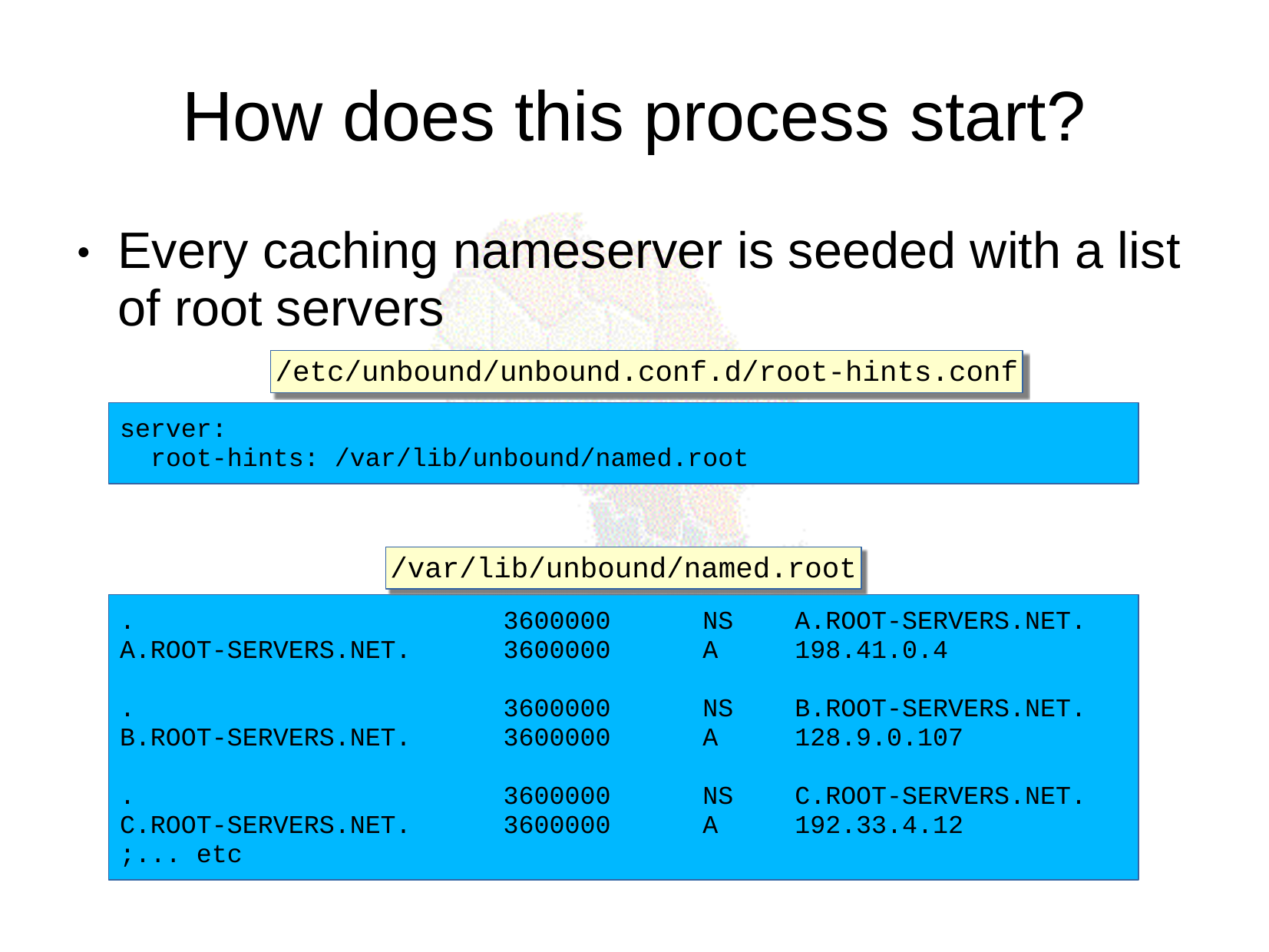

How does this process start?
Every caching nameserver is seeded with a list of root servers
/etc/unbound/unbound.conf.d/root-hints.conf
server:
  root-hints: /var/lib/unbound/named.root
/var/lib/unbound/named.root
.                        3600000      NS    A.ROOT-SERVERS.NET.
A.ROOT-SERVERS.NET.      3600000      A     198.41.0.4

.                        3600000      NS    B.ROOT-SERVERS.NET.
B.ROOT-SERVERS.NET.      3600000      A     128.9.0.107

.                        3600000      NS    C.ROOT-SERVERS.NET.
C.ROOT-SERVERS.NET.      3600000      A     192.33.4.12
;... etc